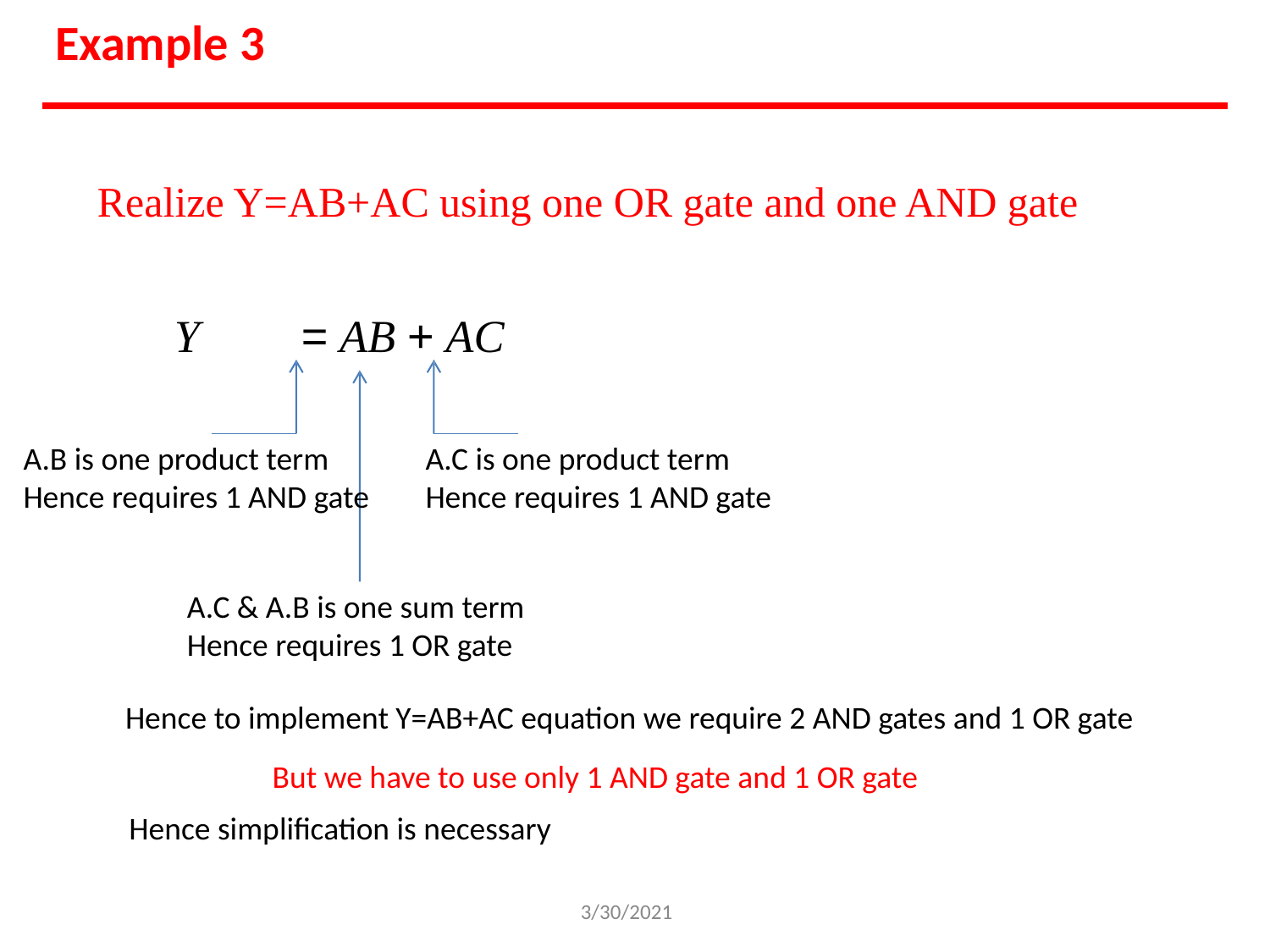

# Example 3

Realize Y=AB+AC using one OR gate and one AND gate

Y	= AB + AC

A.B is one product term
Hence requires 1 AND gate
A.C is one product term
Hence requires 1 AND gate
A.C & A.B is one sum term
Hence requires 1 OR gate
Hence to implement Y=AB+AC equation we require 2 AND gates and 1 OR gate  But we have to use only 1 AND gate and 1 OR gate
Hence simplification is necessary
3/30/2021